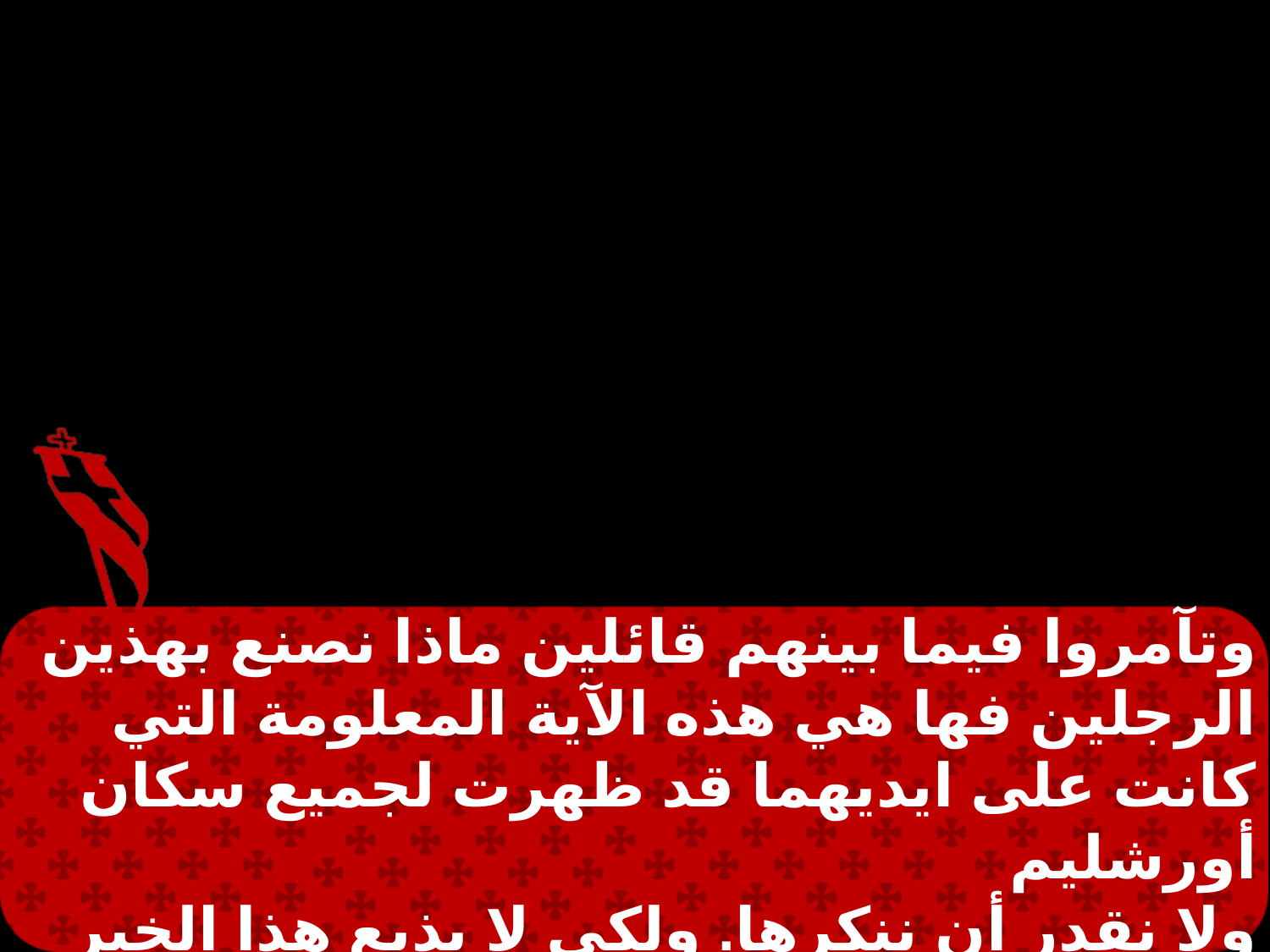

وتآمروا فيما بينهم قائلين ماذا نصنع بهذين الرجلين فها هي هذه الآية المعلومة التي كانت على ايديهما قد ظهرت لجميع سكان أورشليم
ولا نقدر أن ننكرها. ولكي لا يذيع هذا الخبر أكثر في الشعب لنهددهما تهديدًا أن لا يكلما أحدًا من